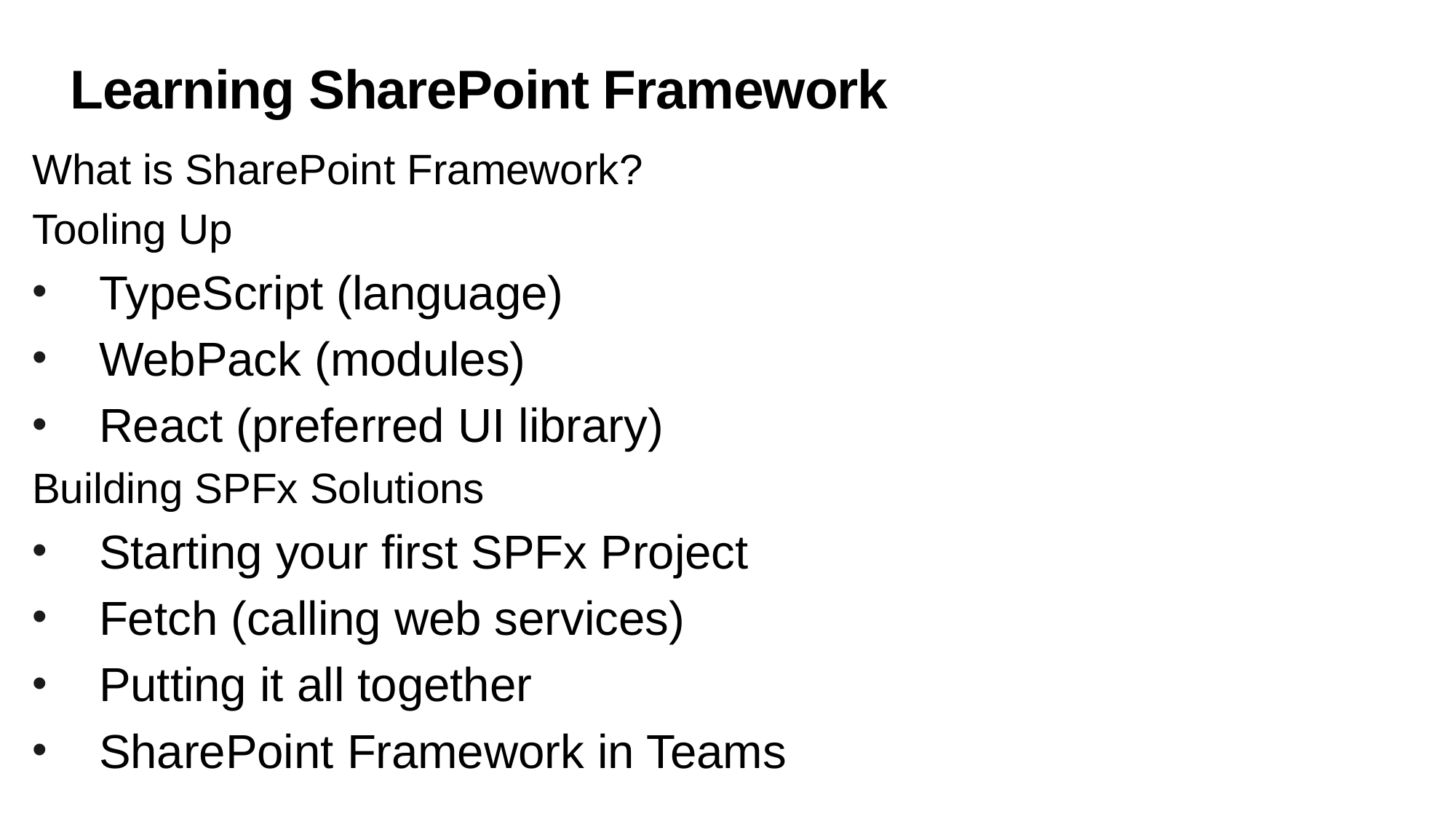

# Learning SharePoint Framework
What is SharePoint Framework?
Tooling Up
TypeScript (language)
WebPack (modules)
React (preferred UI library)
Building SPFx Solutions
Starting your first SPFx Project
Fetch (calling web services)
Putting it all together
SharePoint Framework in Teams